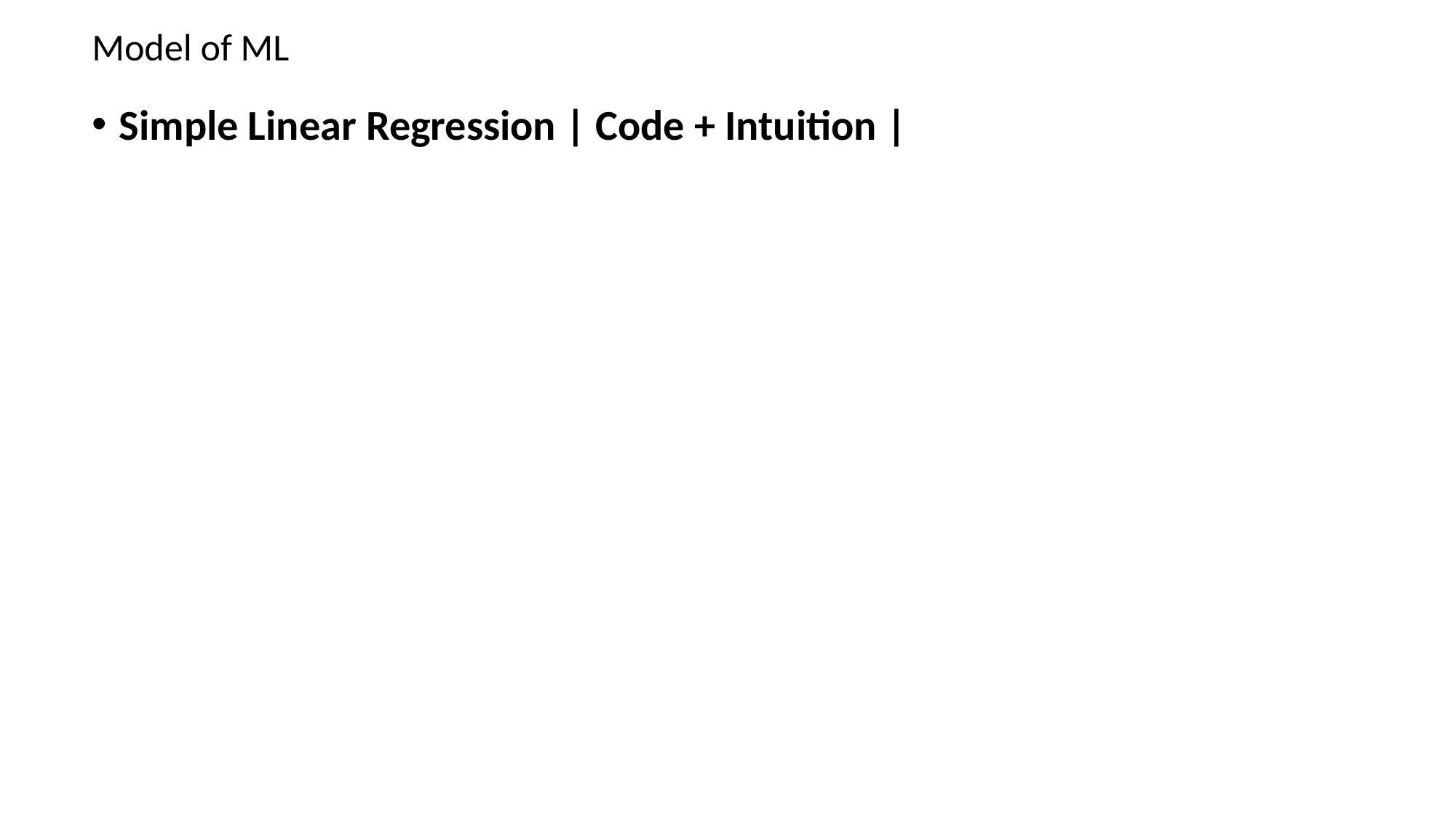

# Model of ML
Simple Linear Regression | Code + Intuition |